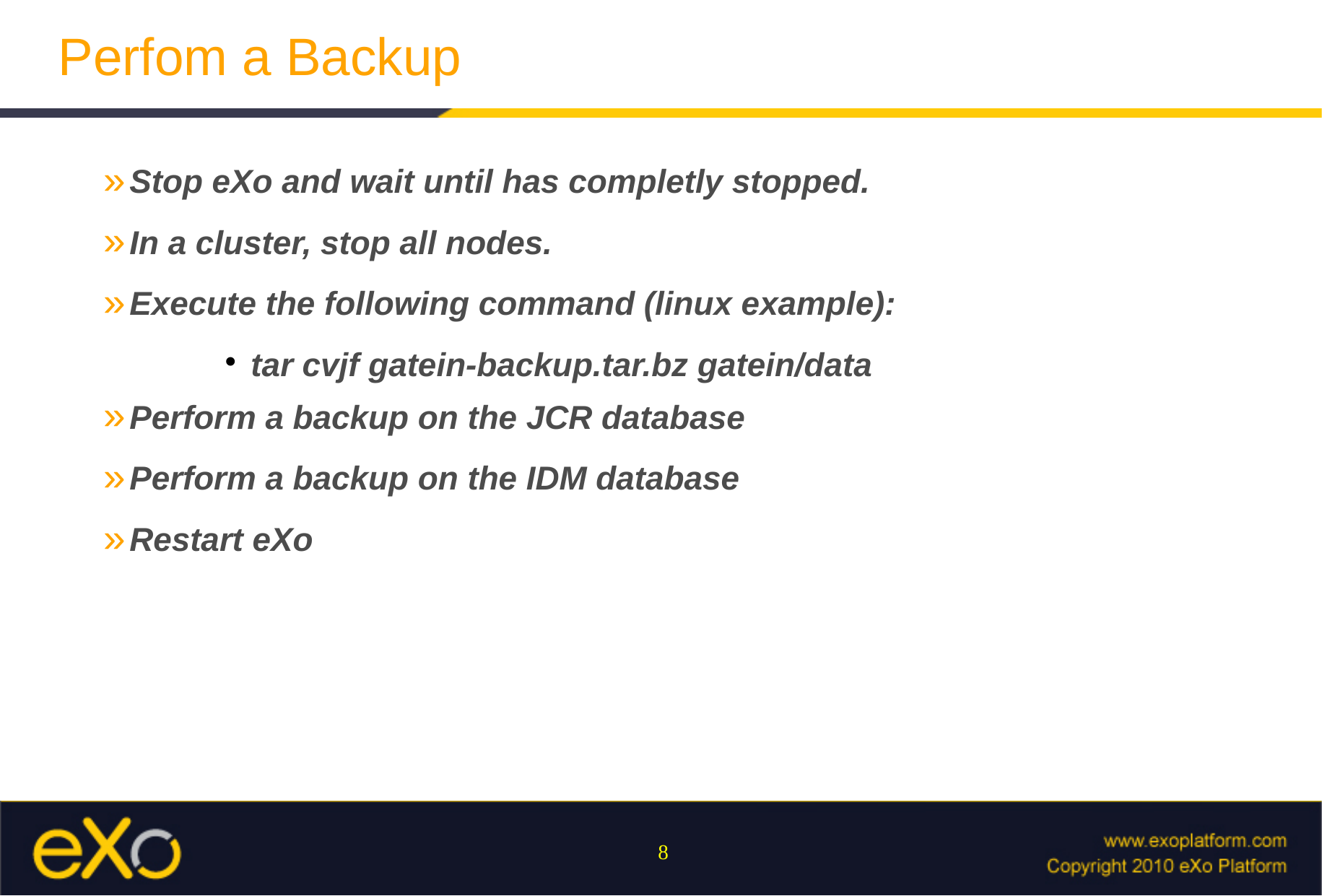

# Perfom a Backup
Stop eXo and wait until has completly stopped.
In a cluster, stop all nodes.
Execute the following command (linux example):
tar cvjf gatein-backup.tar.bz gatein/data
Perform a backup on the JCR database
Perform a backup on the IDM database
Restart eXo